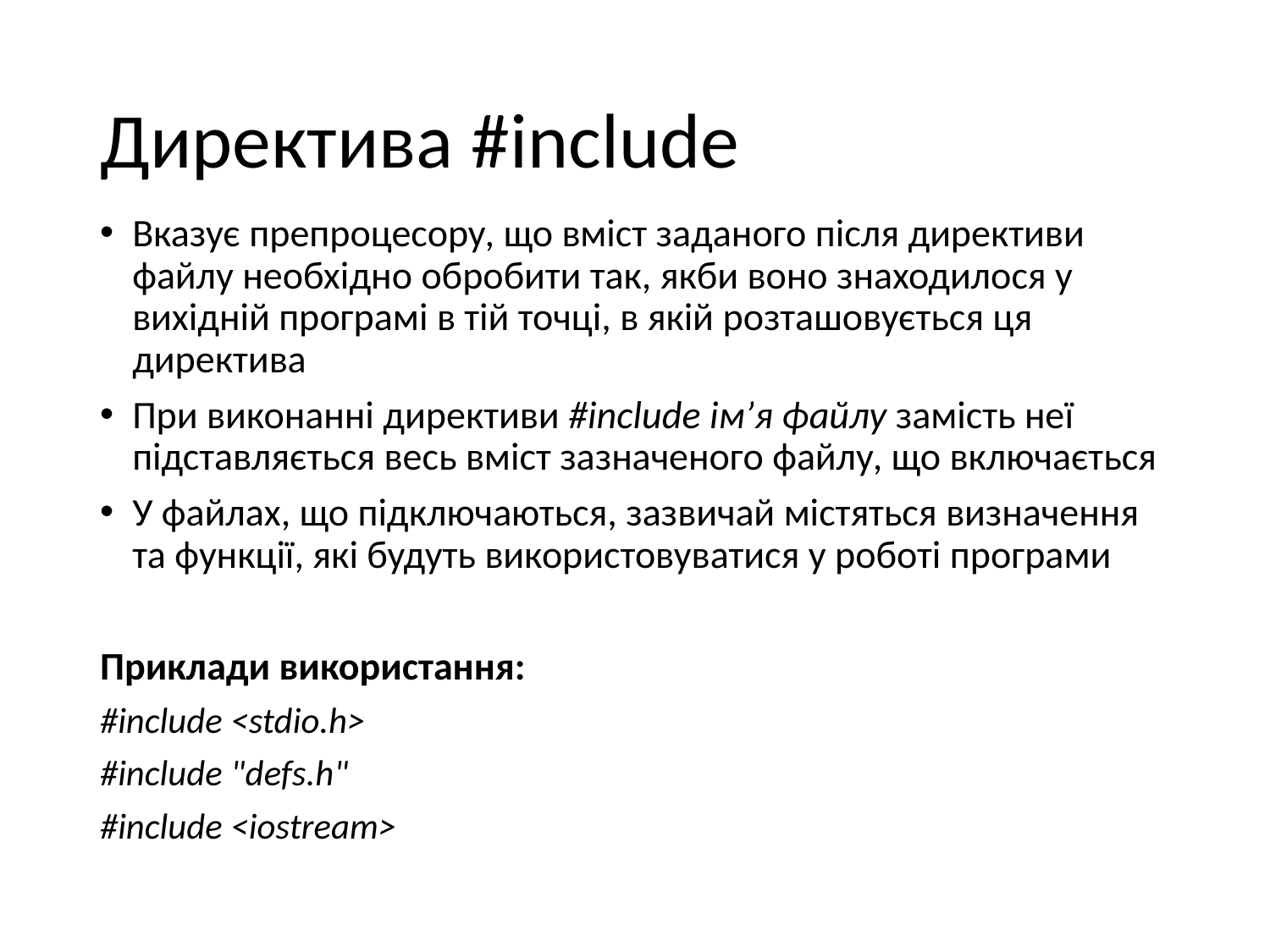

# Директива #include
Вказує препроцесору, що вміст заданого після директиви файлу необхідно обробити так, якби воно знаходилося у вихідній програмі в тій точці, в якій розташовується ця директива
При виконанні директиви #include ім’я файлу замість неї підставляється весь вміст зазначеного файлу, що включається
У файлах, що підключаються, зазвичай містяться визначення та функції, які будуть використовуватися у роботі програми

Приклади використання:
#include <stdio.h>
#include "defs.h"
#include <iostream>